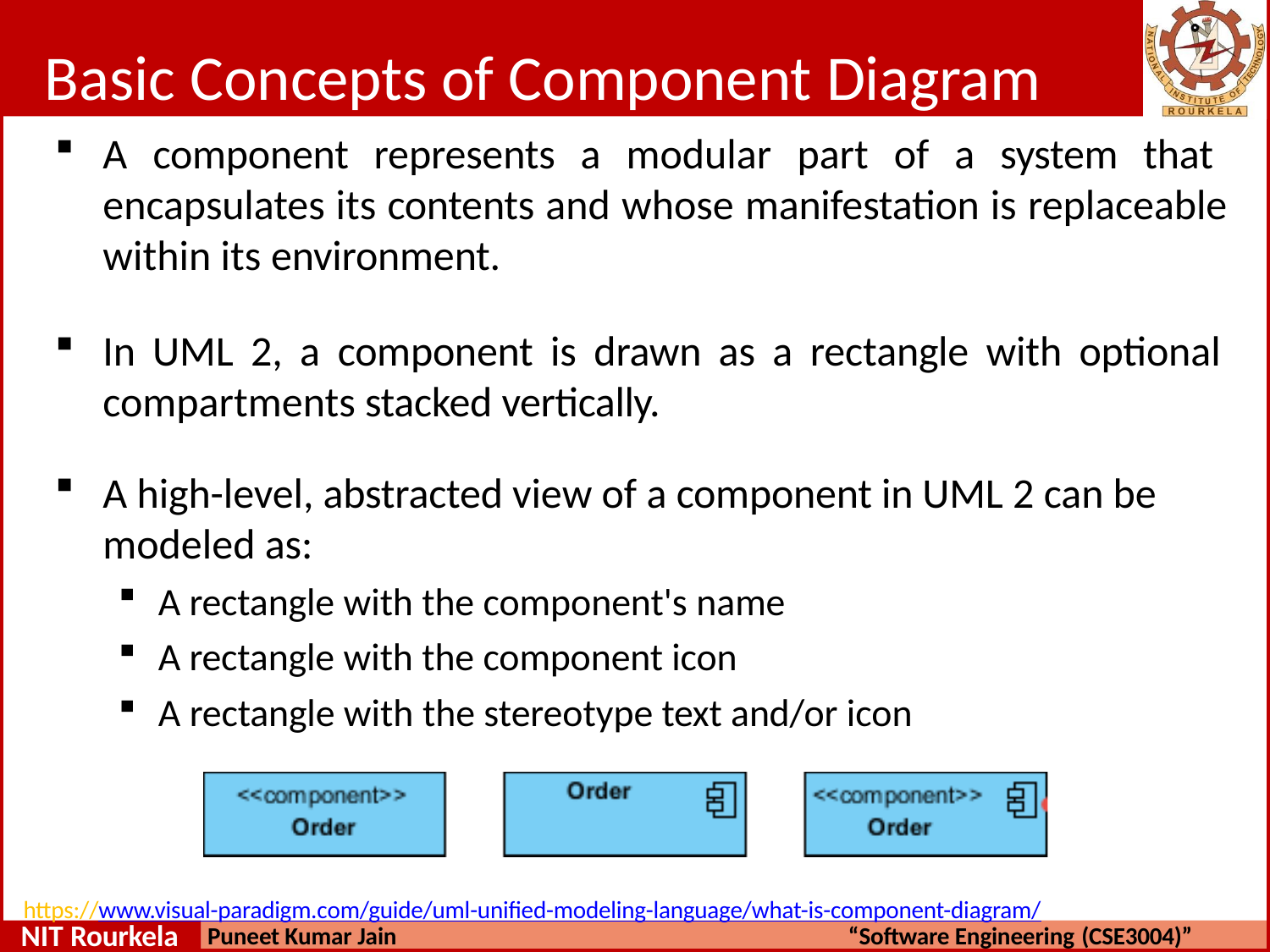

# Basic Concepts of Component Diagram
A component represents a modular part of a system that  encapsulates its contents and whose manifestation is replaceable  within its environment.

In UML 2, a component is drawn as a rectangle with optional  compartments stacked vertically.

A high-level, abstracted view of a component in UML 2 can be  modeled as:
A rectangle with the component's name
A rectangle with the component icon
A rectangle with the stereotype text and/or icon

https://www.visual-paradigm.com/guide/uml-unified-modeling-language/what-is-component-diagram/
NIT Rourkela
Puneet Kumar Jain
“Software Engineering (CSE3004)”